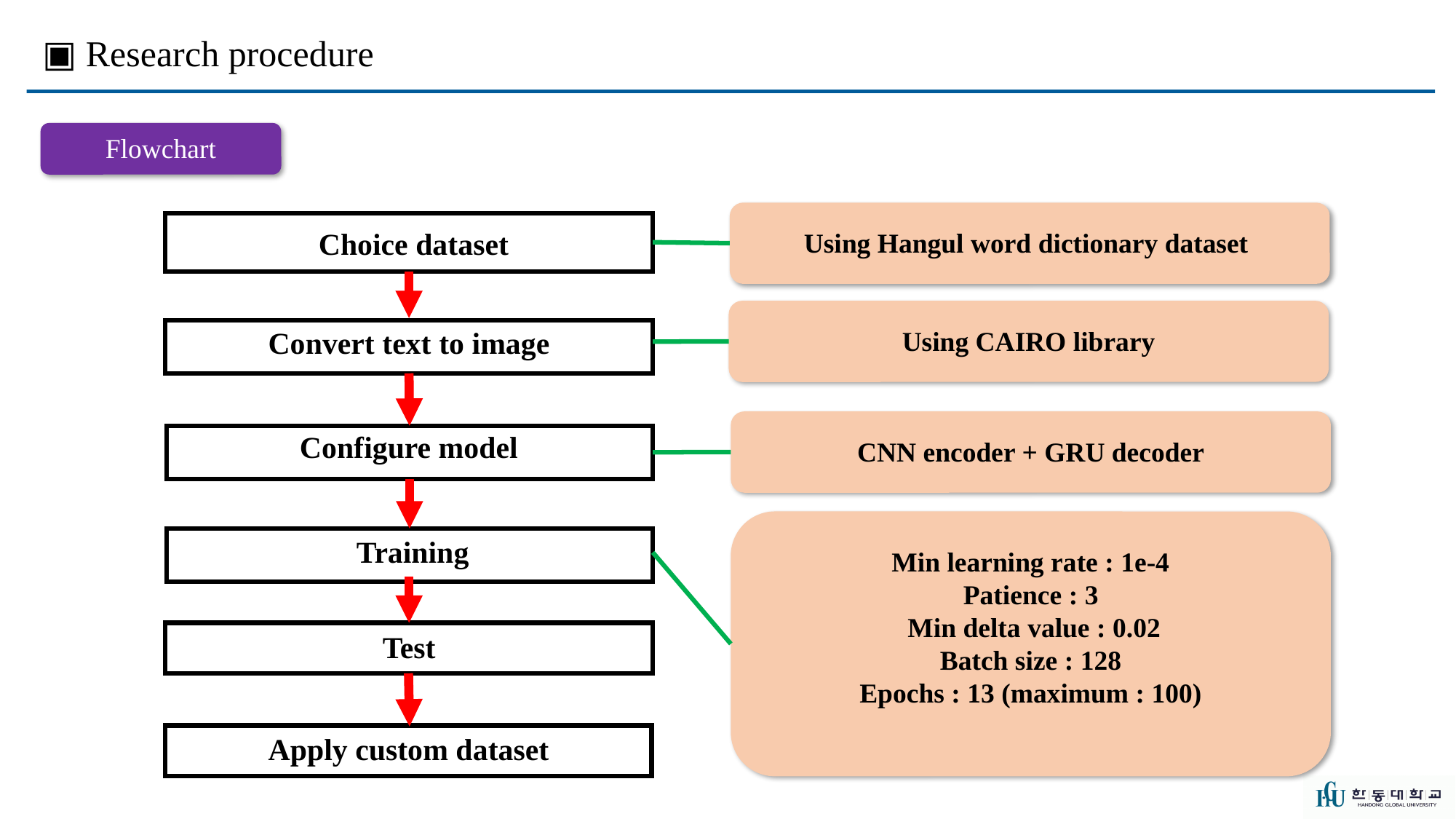

▣ Research procedure
Flowchart
Using Hangul word dictionary dataset

Choice dataset
Using CAIRO library
Convert text to image

CNN encoder + GRU decoder
Configure model

OPENCV image demo
Infer model
Min learning rate : 1e-4
Patience : 3
 Min delta value : 0.02
Batch size : 128
Epochs : 13 (maximum : 100)

Training

Modify model parameter

Test

Apply custom dataset